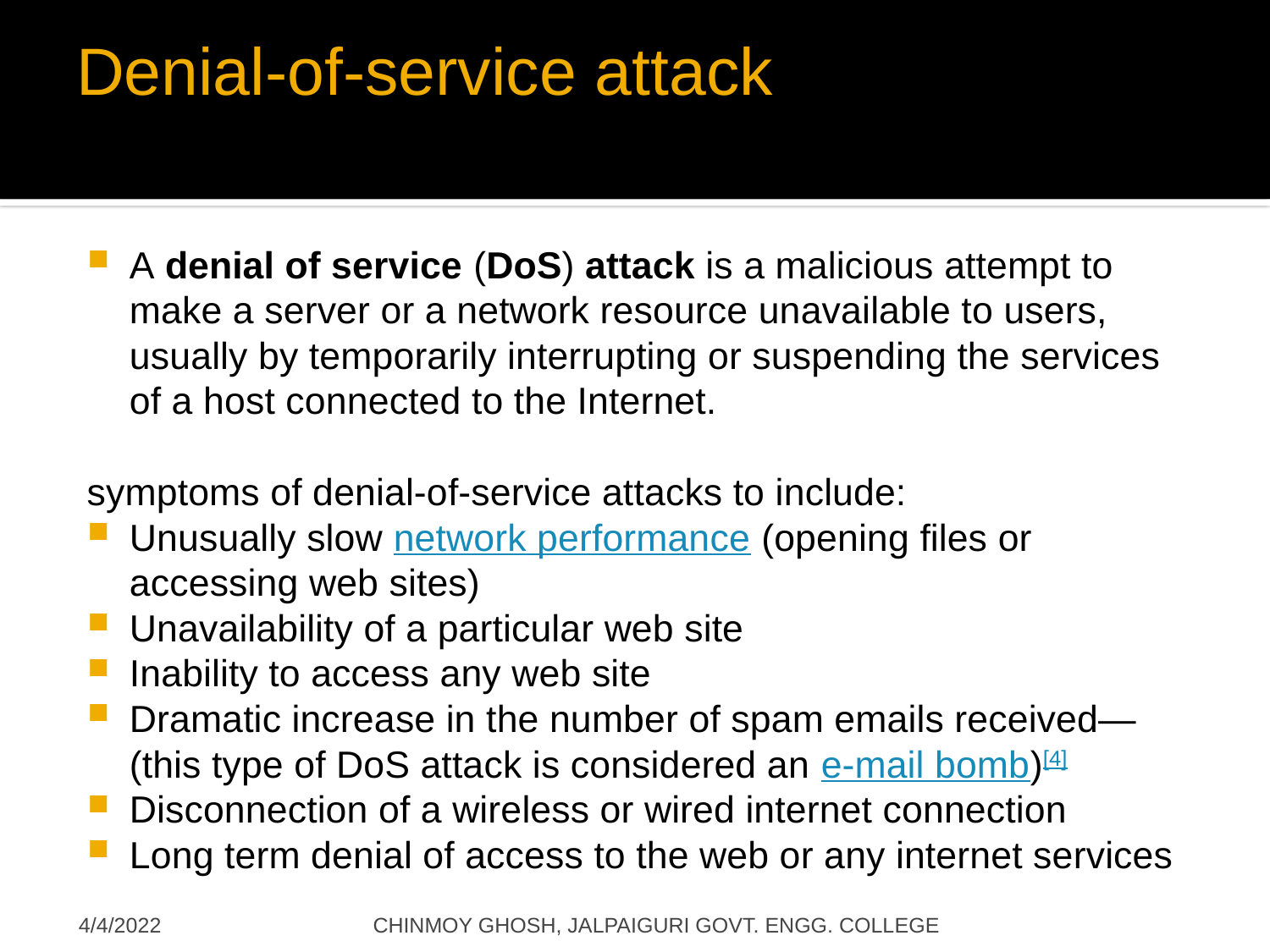

# Denial-of-service attack
A denial of service (DoS) attack is a malicious attempt to make a server or a network resource unavailable to users, usually by temporarily interrupting or suspending the services of a host connected to the Internet.

symptoms of denial-of-service attacks to include:
Unusually slow network performance (opening files or accessing web sites)
Unavailability of a particular web site
Inability to access any web site
Dramatic increase in the number of spam emails received—(this type of DoS attack is considered an e-mail bomb)[4]
Disconnection of a wireless or wired internet connection
Long term denial of access to the web or any internet services
4/4/2022
CHINMOY GHOSH, JALPAIGURI GOVT. ENGG. COLLEGE